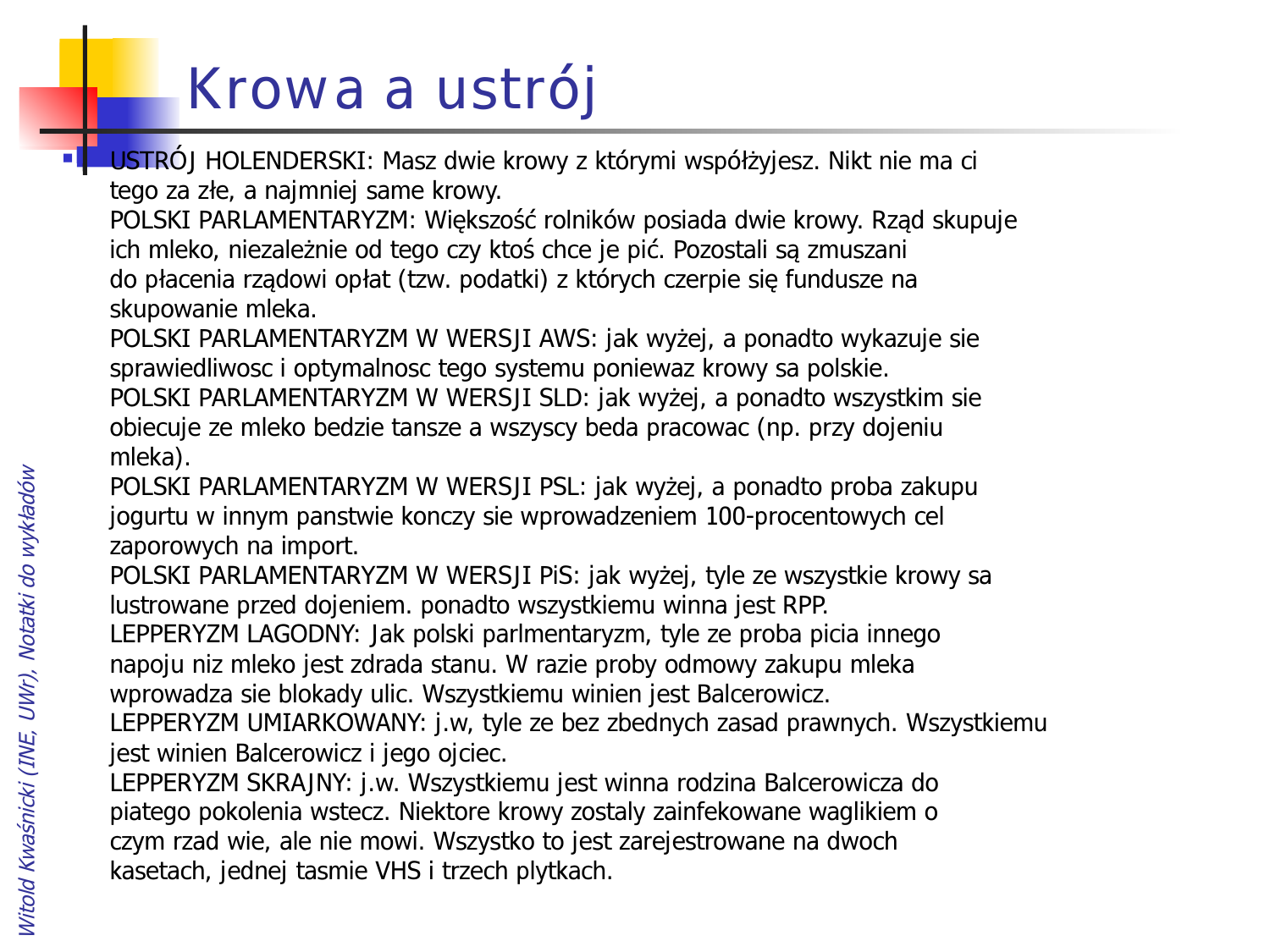

# Krowa a ustrój
USTRÓJ HOLENDERSKI: Masz dwie krowy z którymi współżyjesz. Nikt nie ma ci
tego za złe, a najmniej same krowy.
POLSKI PARLAMENTARYZM: Większość rolników posiada dwie krowy. Rząd skupuje
ich mleko, niezależnie od tego czy ktoś chce je pić. Pozostali są zmuszani
do płacenia rządowi opłat (tzw. podatki) z których czerpie się fundusze na
skupowanie mleka.
POLSKI PARLAMENTARYZM W WERSJI AWS: jak wyżej, a ponadto wykazuje sie
sprawiedliwosc i optymalnosc tego systemu poniewaz krowy sa polskie.
POLSKI PARLAMENTARYZM W WERSJI SLD: jak wyżej, a ponadto wszystkim sie
obiecuje ze mleko bedzie tansze a wszyscy beda pracowac (np. przy dojeniu
mleka).
POLSKI PARLAMENTARYZM W WERSJI PSL: jak wyżej, a ponadto proba zakupu
jogurtu w innym panstwie konczy sie wprowadzeniem 100-procentowych cel
zaporowych na import.
POLSKI PARLAMENTARYZM W WERSJI PiS: jak wyżej, tyle ze wszystkie krowy sa
lustrowane przed dojeniem. ponadto wszystkiemu winna jest RPP.
LEPPERYZM LAGODNY: Jak polski parlmentaryzm, tyle ze proba picia innego
napoju niz mleko jest zdrada stanu. W razie proby odmowy zakupu mleka
wprowadza sie blokady ulic. Wszystkiemu winien jest Balcerowicz.
LEPPERYZM UMIARKOWANY: j.w, tyle ze bez zbednych zasad prawnych. Wszystkiemu
jest winien Balcerowicz i jego ojciec.
LEPPERYZM SKRAJNY: j.w. Wszystkiemu jest winna rodzina Balcerowicza do
piatego pokolenia wstecz. Niektore krowy zostaly zainfekowane waglikiem o
czym rzad wie, ale nie mowi. Wszystko to jest zarejestrowane na dwoch
kasetach, jednej tasmie VHS i trzech plytkach.
Witold Kwaśnicki (INE, UWr), Notatki do wykładów